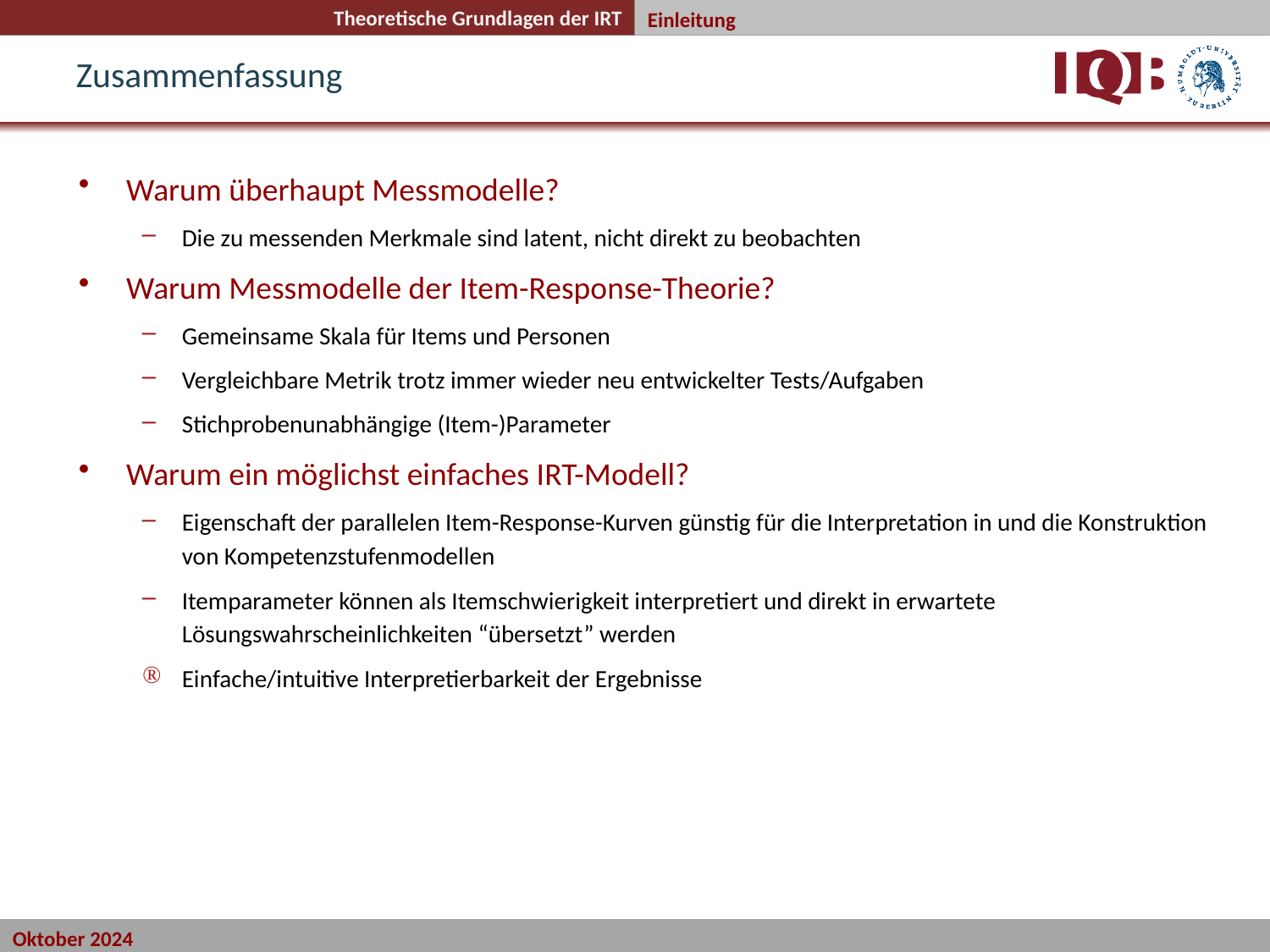

Einleitung
Zusammenfassung
Warum überhaupt Messmodelle?
Die zu messenden Merkmale sind latent, nicht direkt zu beobachten
Warum Messmodelle der Item-Response-Theorie?
Gemeinsame Skala für Items und Personen
Vergleichbare Metrik trotz immer wieder neu entwickelter Tests/Aufgaben
Stichprobenunabhängige (Item-)Parameter
Warum ein möglichst einfaches IRT-Modell?
Eigenschaft der parallelen Item-Response-Kurven günstig für die Interpretation in und die Konstruktion von Kompetenzstufenmodellen
Itemparameter können als Itemschwierigkeit interpretiert und direkt in erwartete Lösungswahrscheinlichkeiten “übersetzt” werden
Einfache/intuitive Interpretierbarkeit der Ergebnisse